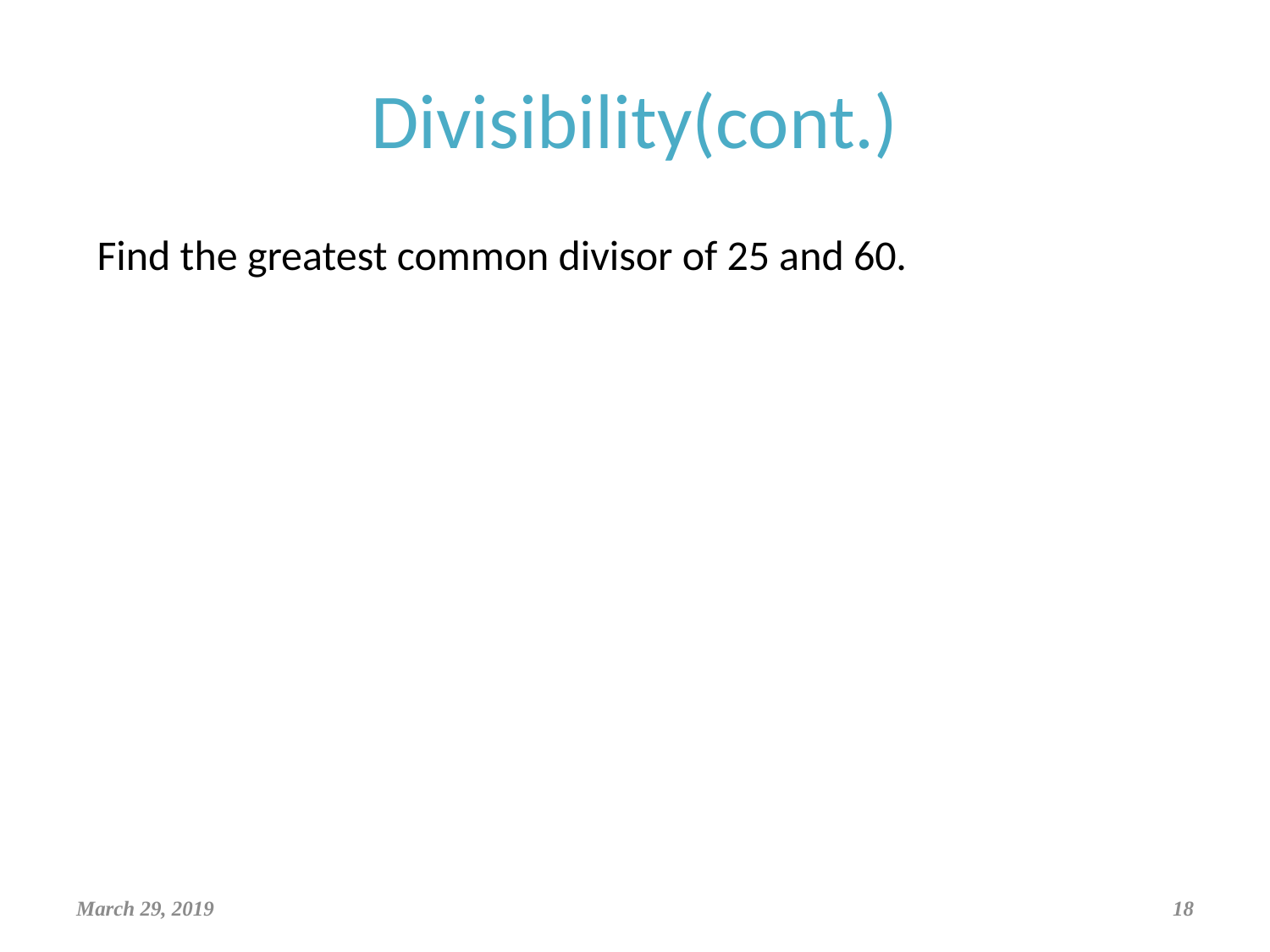

# Divisibility(cont.)
Find the greatest common divisor of 25 and 60.
March 29, 2019
18